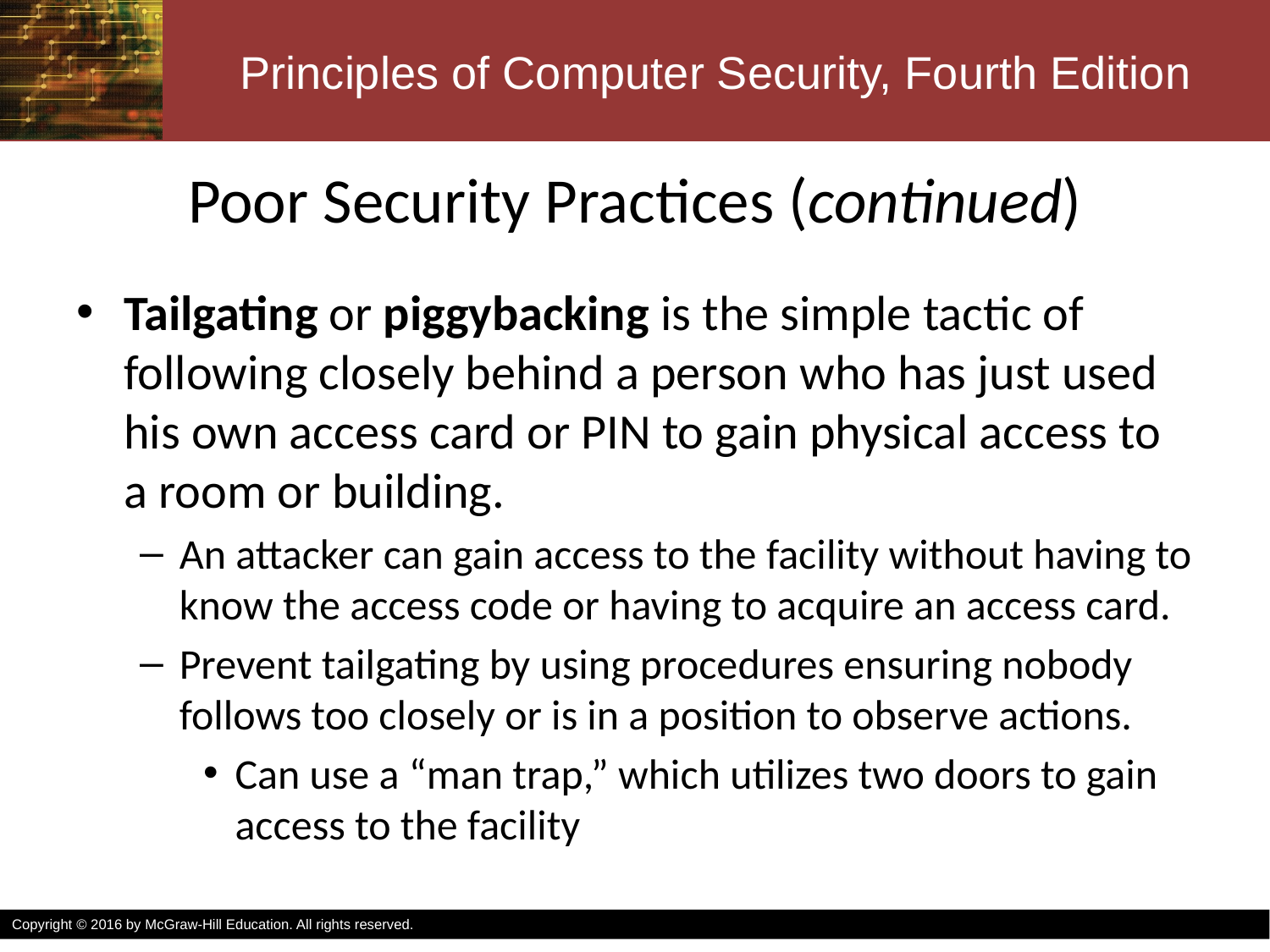

# Poor Security Practices (continued)
Tailgating or piggybacking is the simple tactic of following closely behind a person who has just used his own access card or PIN to gain physical access to a room or building.
An attacker can gain access to the facility without having to know the access code or having to acquire an access card.
Prevent tailgating by using procedures ensuring nobody follows too closely or is in a position to observe actions.
Can use a “man trap,” which utilizes two doors to gain access to the facility